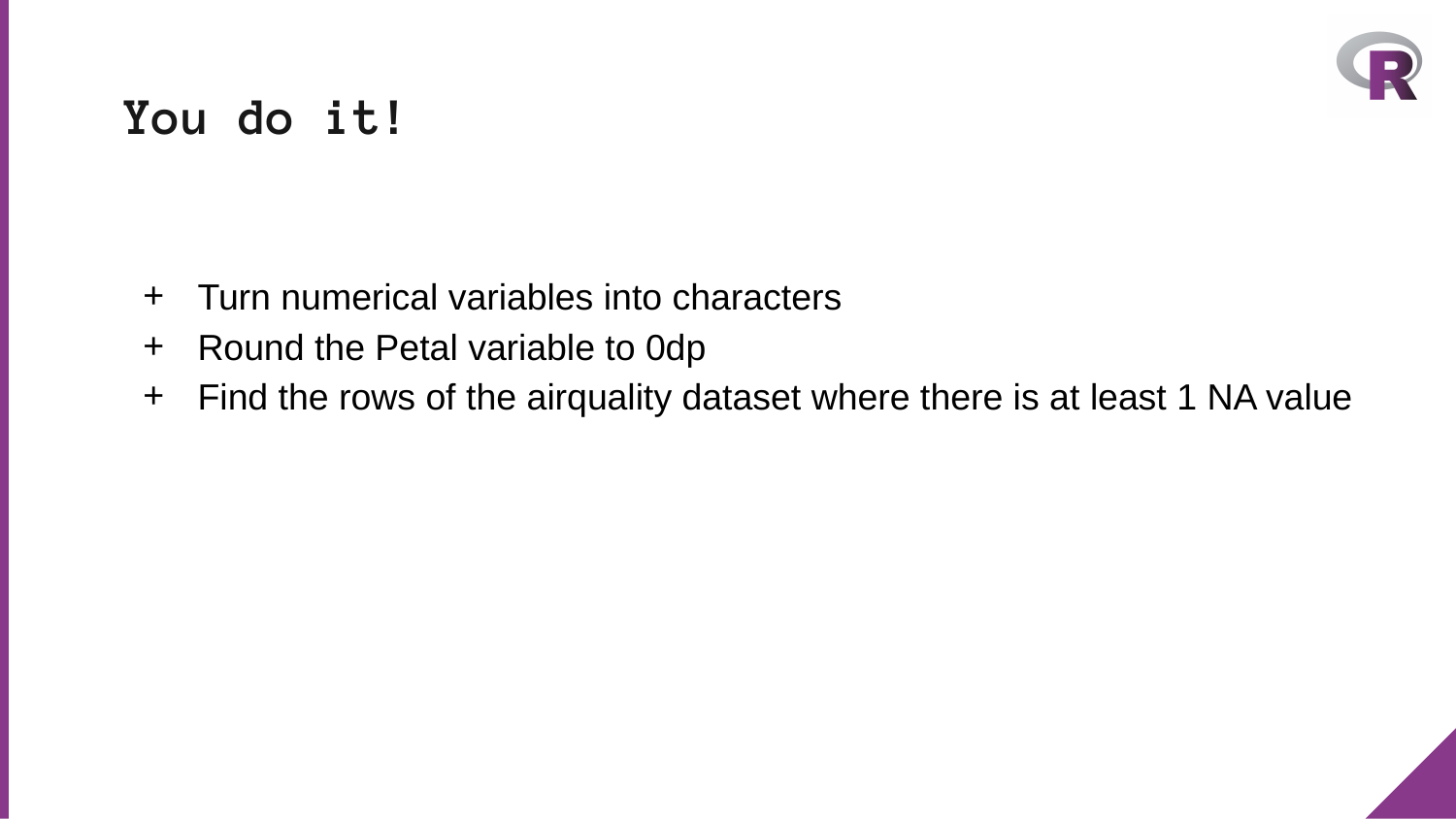

# You do it!

Turn numerical variables into characters
Round the Petal variable to 0dp
Find the rows of the airquality dataset where there is at least 1 NA value